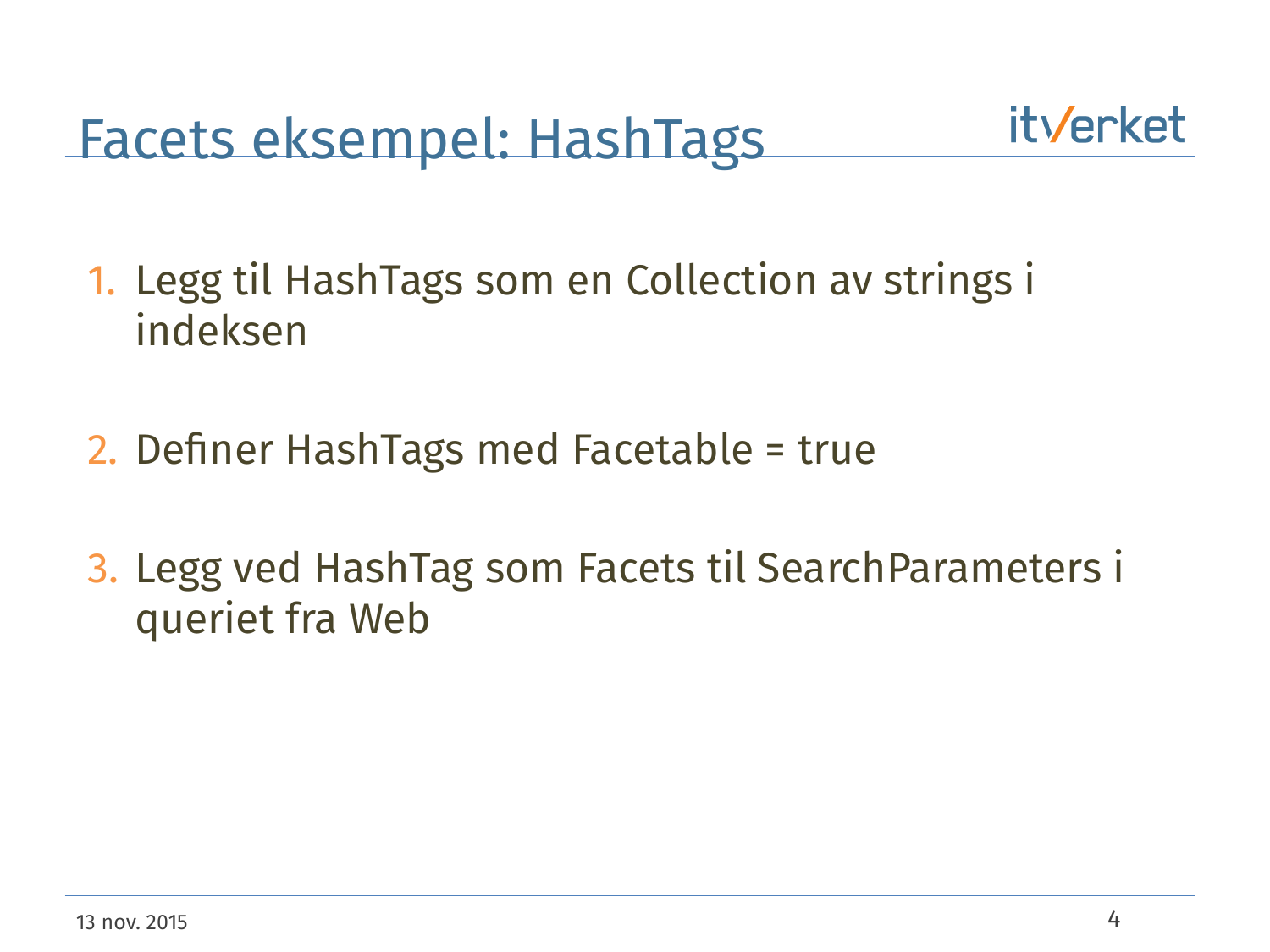

# Facets eksempel: HashTags

Legg til HashTags som en Collection av strings i indeksen

Definer HashTags med Facetable = true

Legg ved HashTag som Facets til SearchParameters i queriet fra Web
4
13 nov. 2015